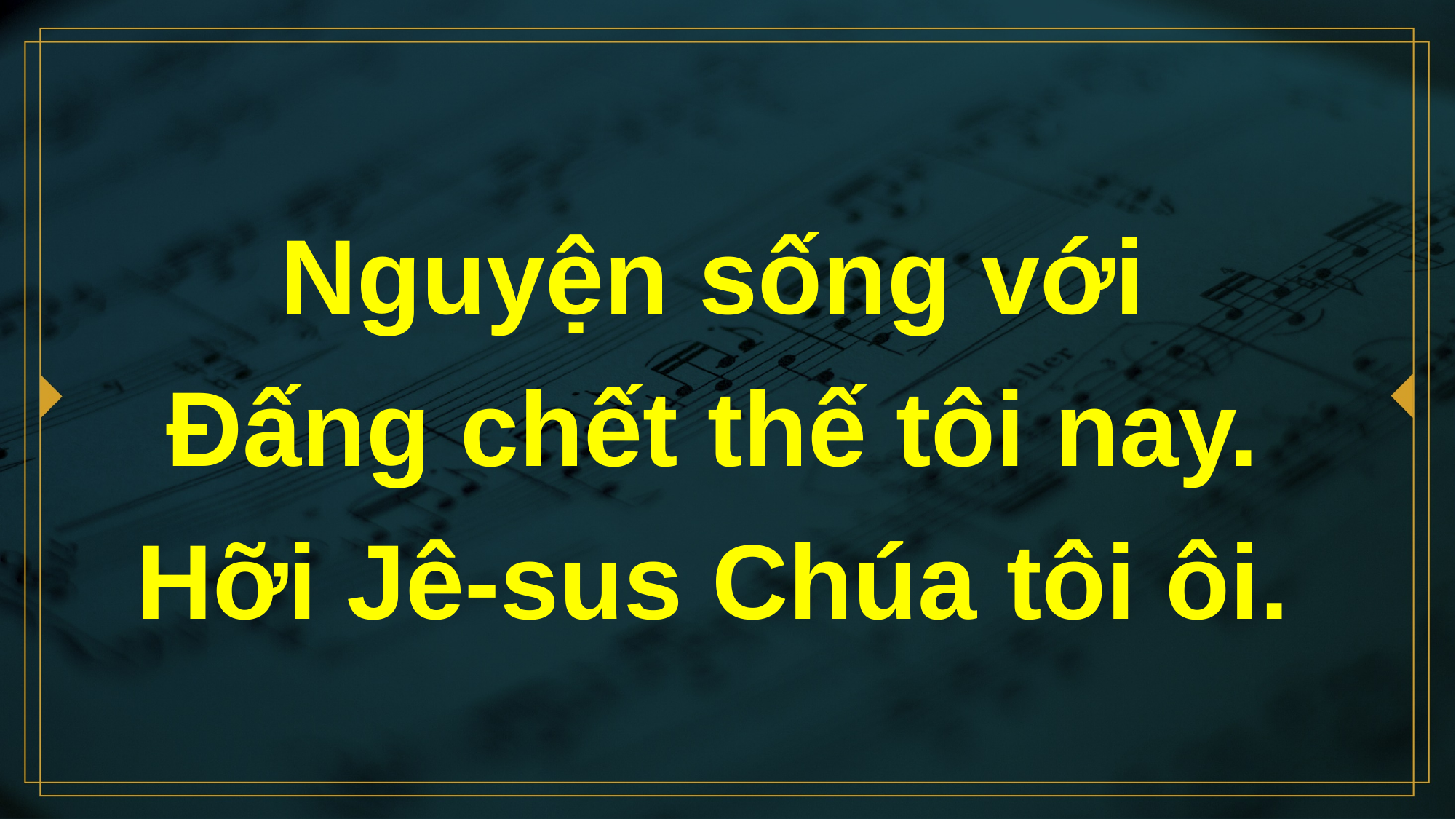

# Nguyện sống với Đấng chết thế tôi nay. Hỡi Jê-sus Chúa tôi ôi.